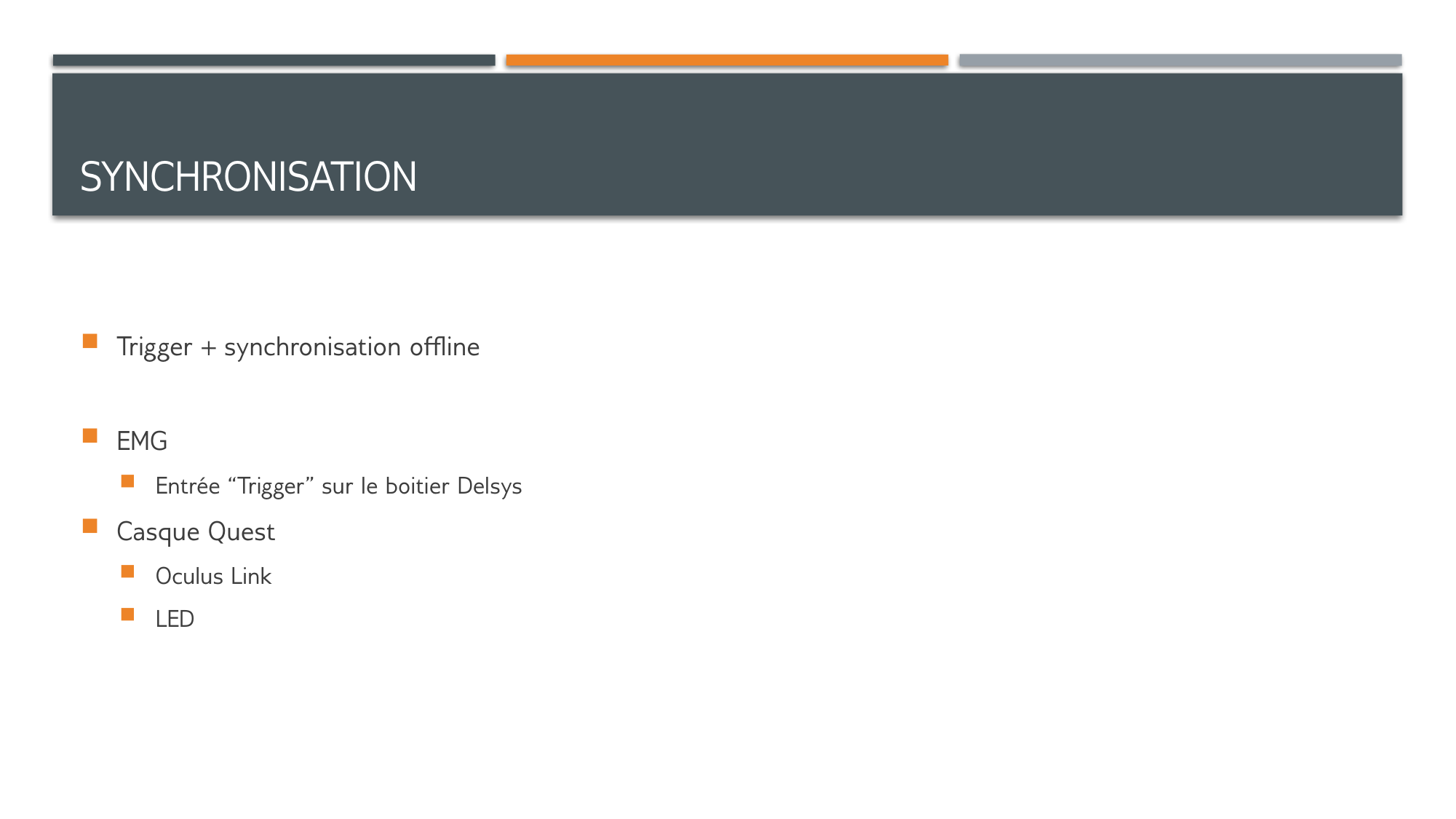

# Synchronisation
Trigger + synchronisation offline

EMG
Entrée “Trigger” sur le boitier Delsys
Casque Quest
Oculus Link
LED